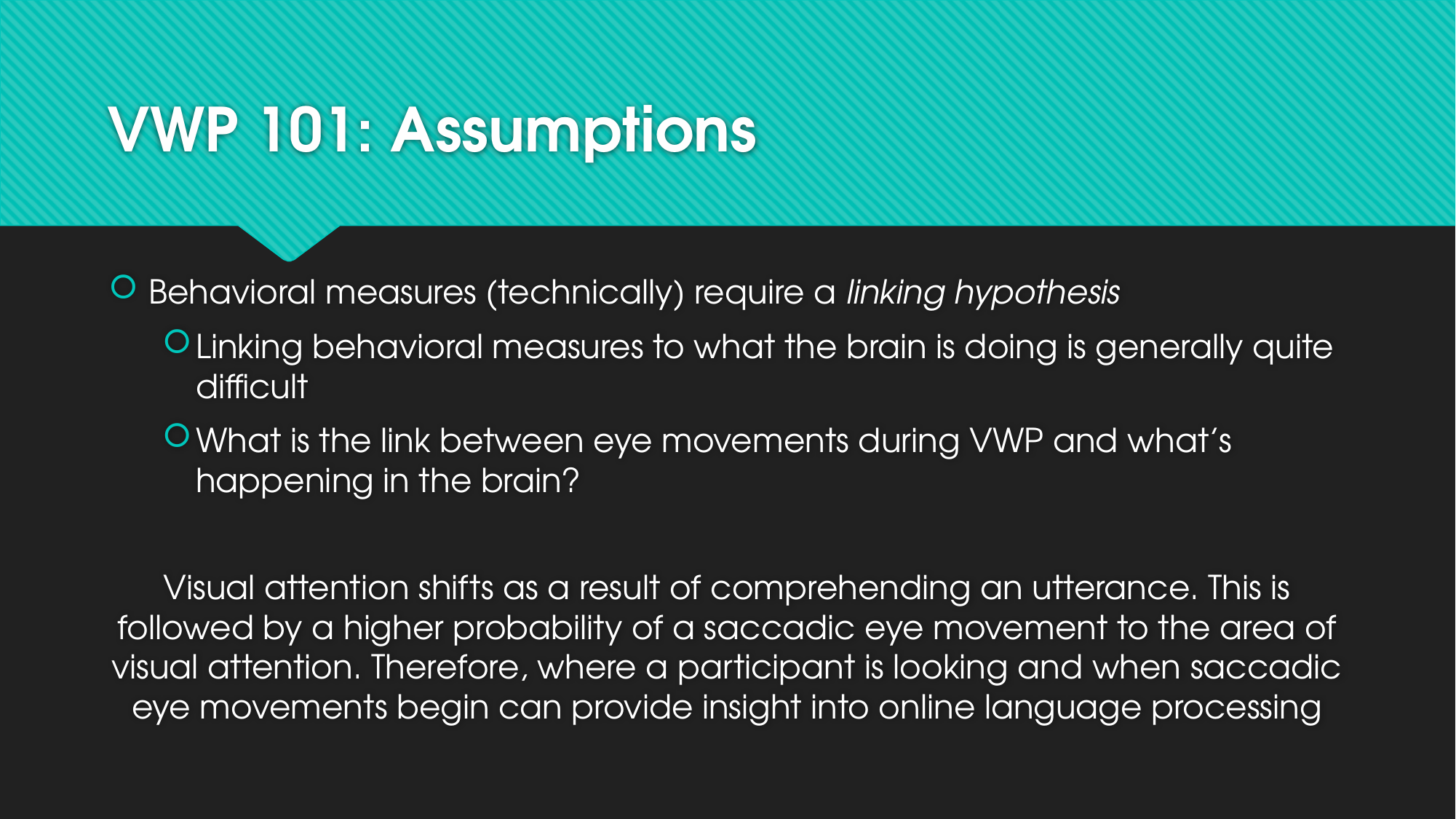

# VWP 101: Assumptions
Behavioral measures (technically) require a linking hypothesis
Linking behavioral measures to what the brain is doing is generally quite difficult
What is the link between eye movements during VWP and what’s happening in the brain?

Visual attention shifts as a result of comprehending an utterance. This is followed by a higher probability of a saccadic eye movement to the area of visual attention. Therefore, where a participant is looking and when saccadic eye movements begin can provide insight into online language processing